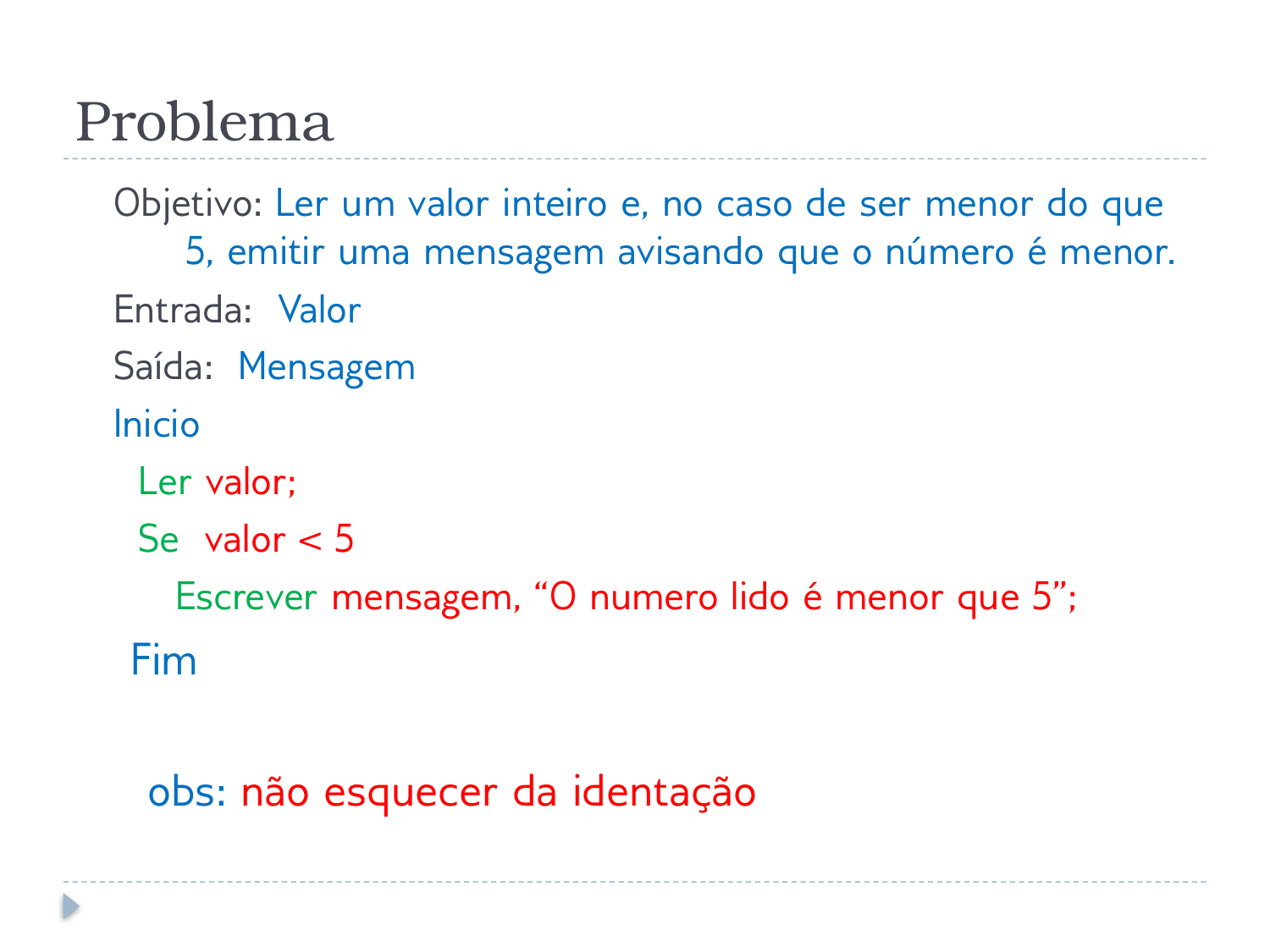

# Problema
Objetivo: Ler um valor inteiro e, no caso de ser menor do que 5, emitir uma mensagem avisando que o número é menor.
Entrada:  Valor
Saída:  Mensagem
Inicio
  Ler valor;
  Se  valor < 5
     Escrever mensagem, “O numero lido é menor que 5”;
    Fim

	obs: não esquecer da identação